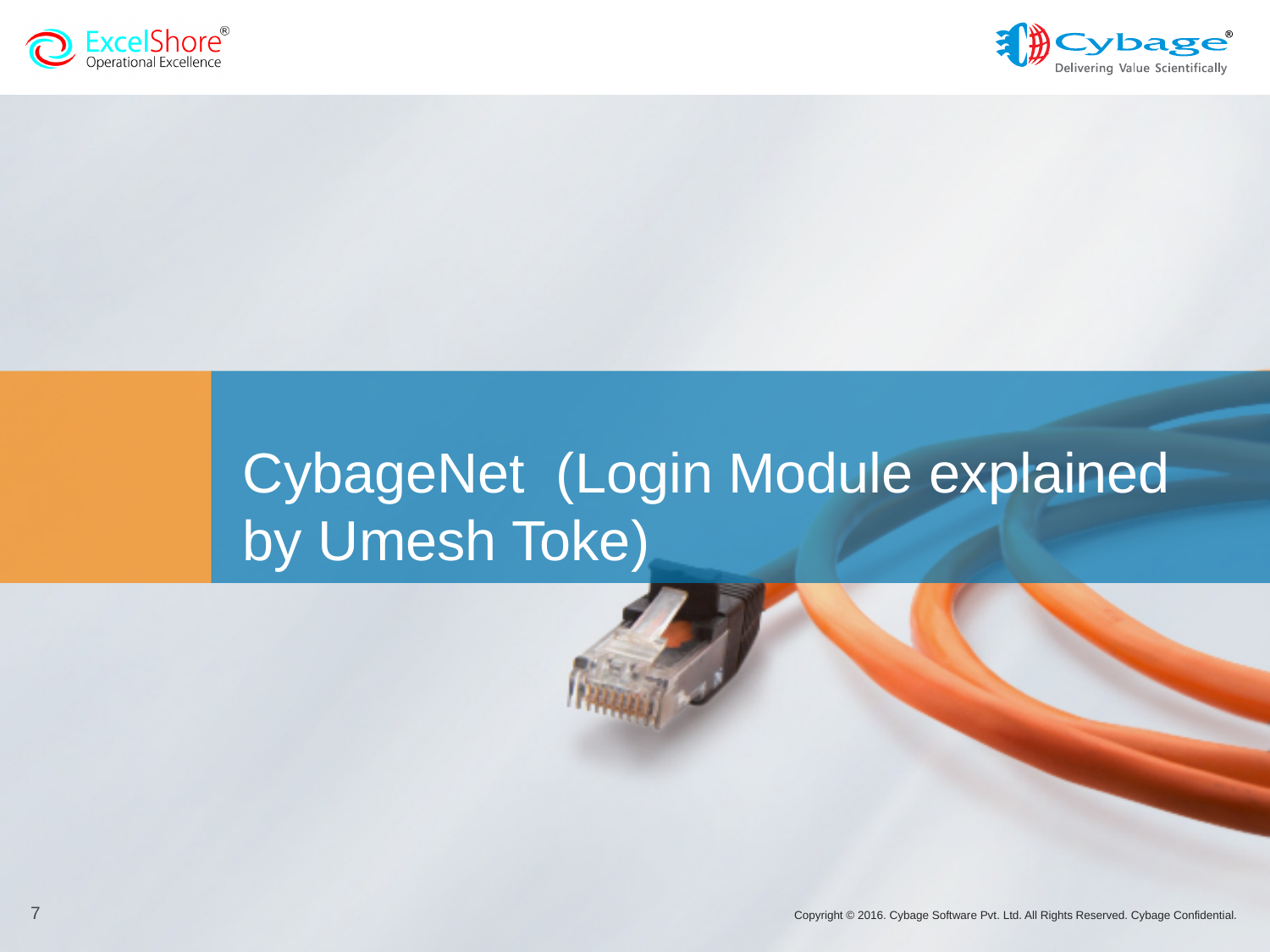

# CybageNet  (Login Module explained by Umesh Toke)
7